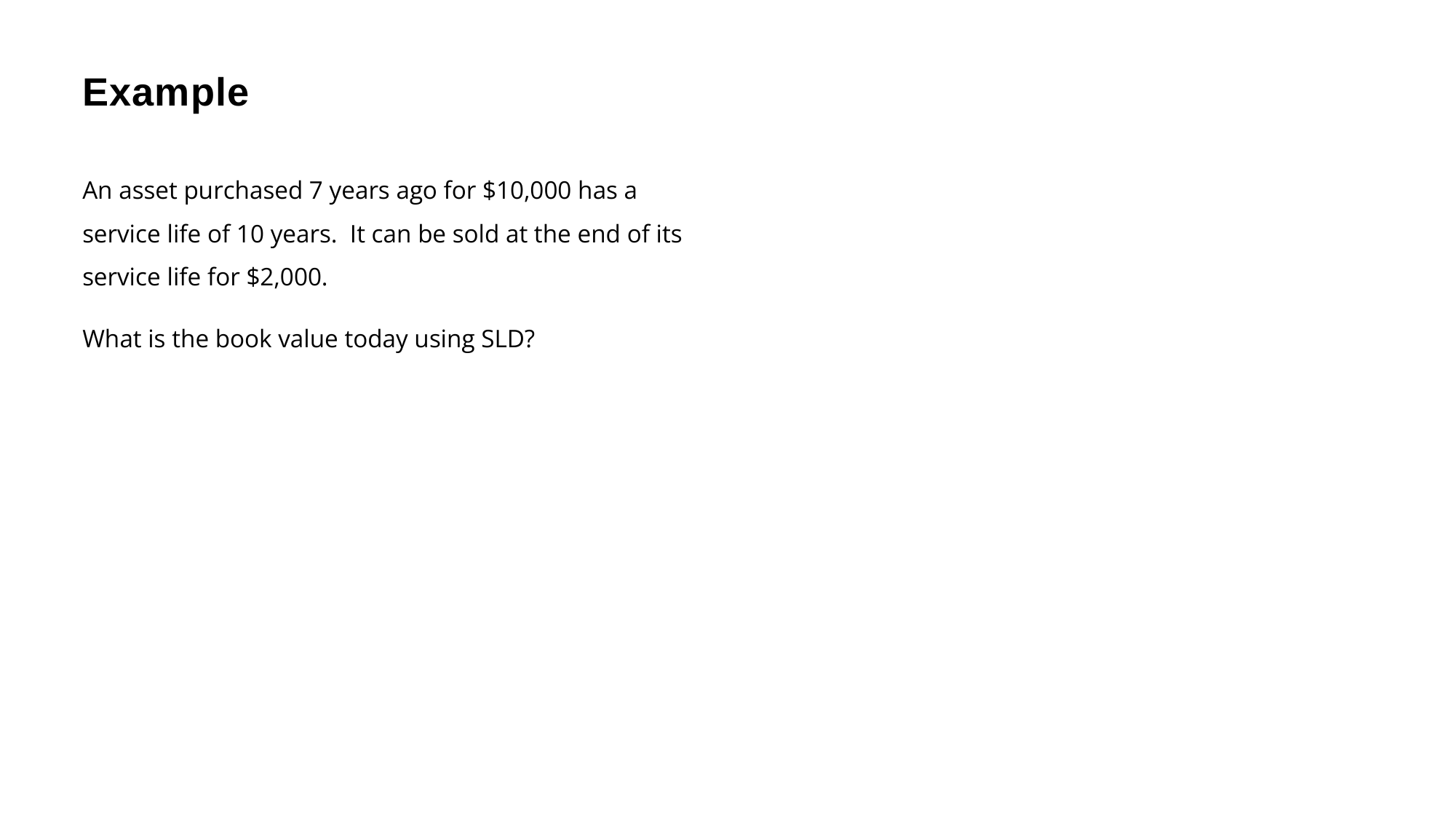

# Example
An asset purchased 7 years ago for $10,000 has a service life of 10 years.  It can be sold at the end of its service life for $2,000.
What is the book value today using SLD?